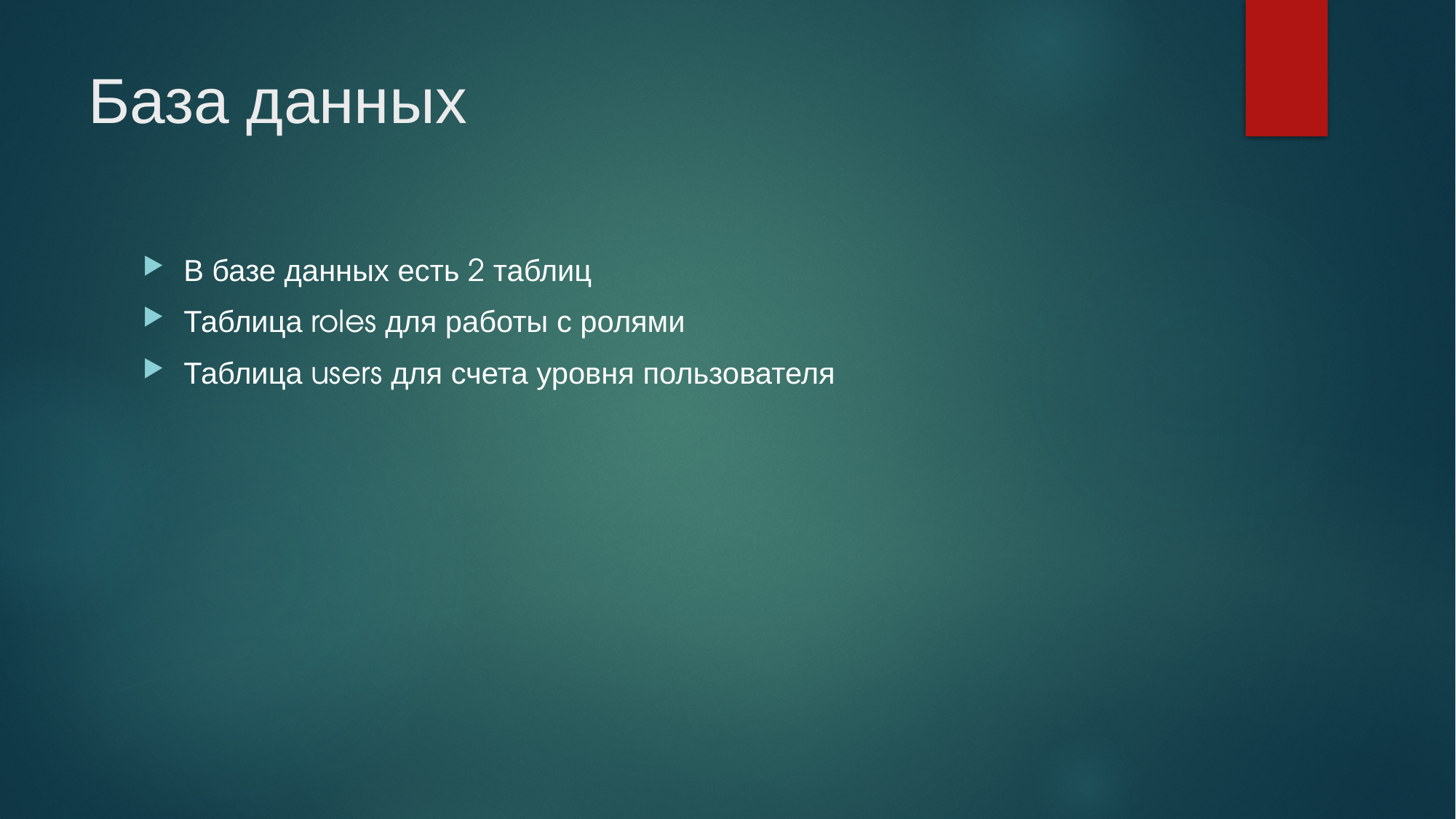

# База данных
В базе данных есть 2 таблиц
Таблица roles для работы с ролями
Таблица users для счета уровня пользователя